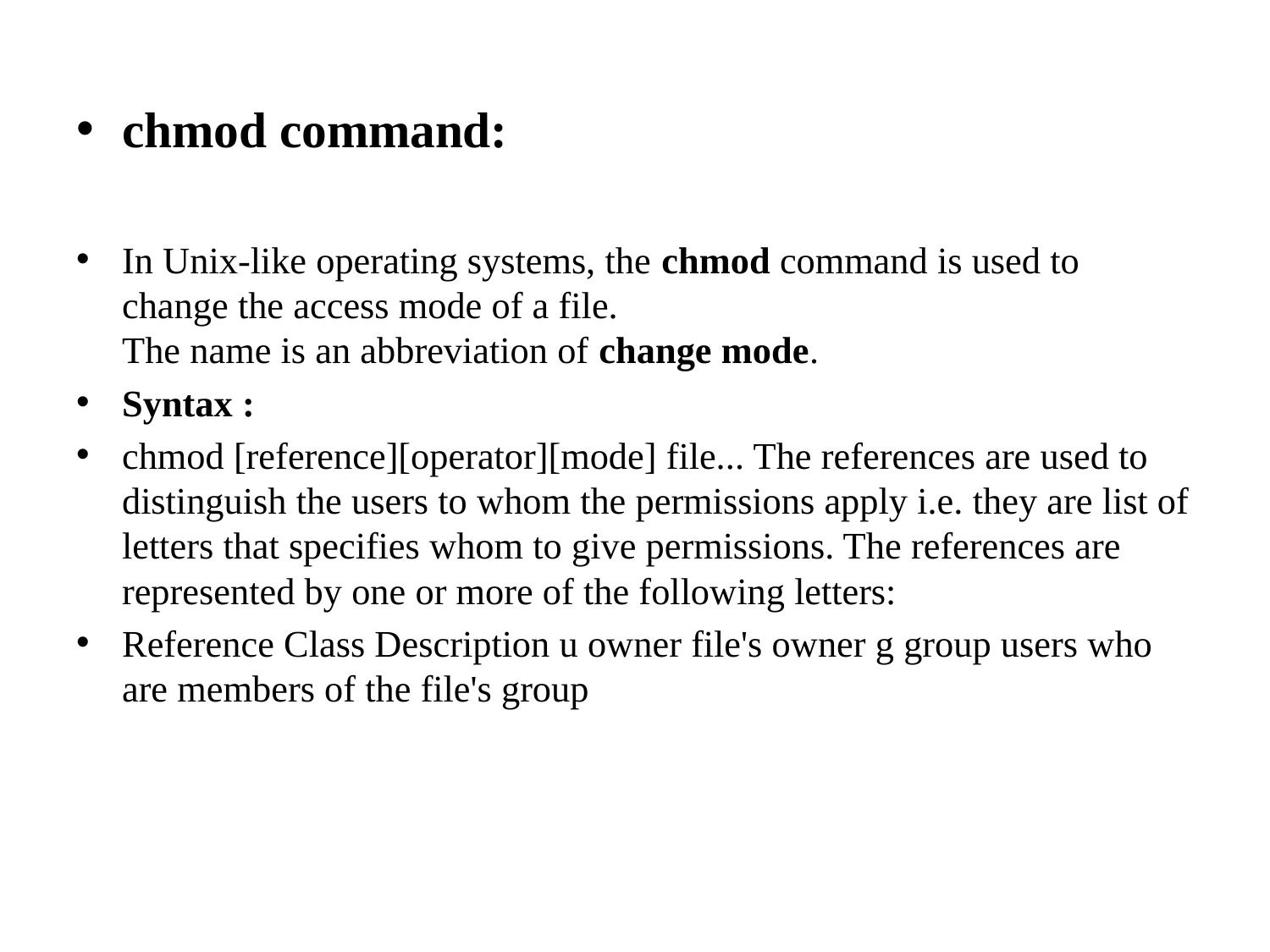

chmod command:

In Unix-like operating systems, the chmod command is used to change the access mode of a file.
The name is an abbreviation of change mode.
Syntax :
chmod [reference][operator][mode] file... The references are used to distinguish the users to whom the permissions apply i.e. they are list of letters that specifies whom to give permissions. The references are represented by one or more of the following letters:
Reference Class Description u owner file's owner g group users who are members of the file's group